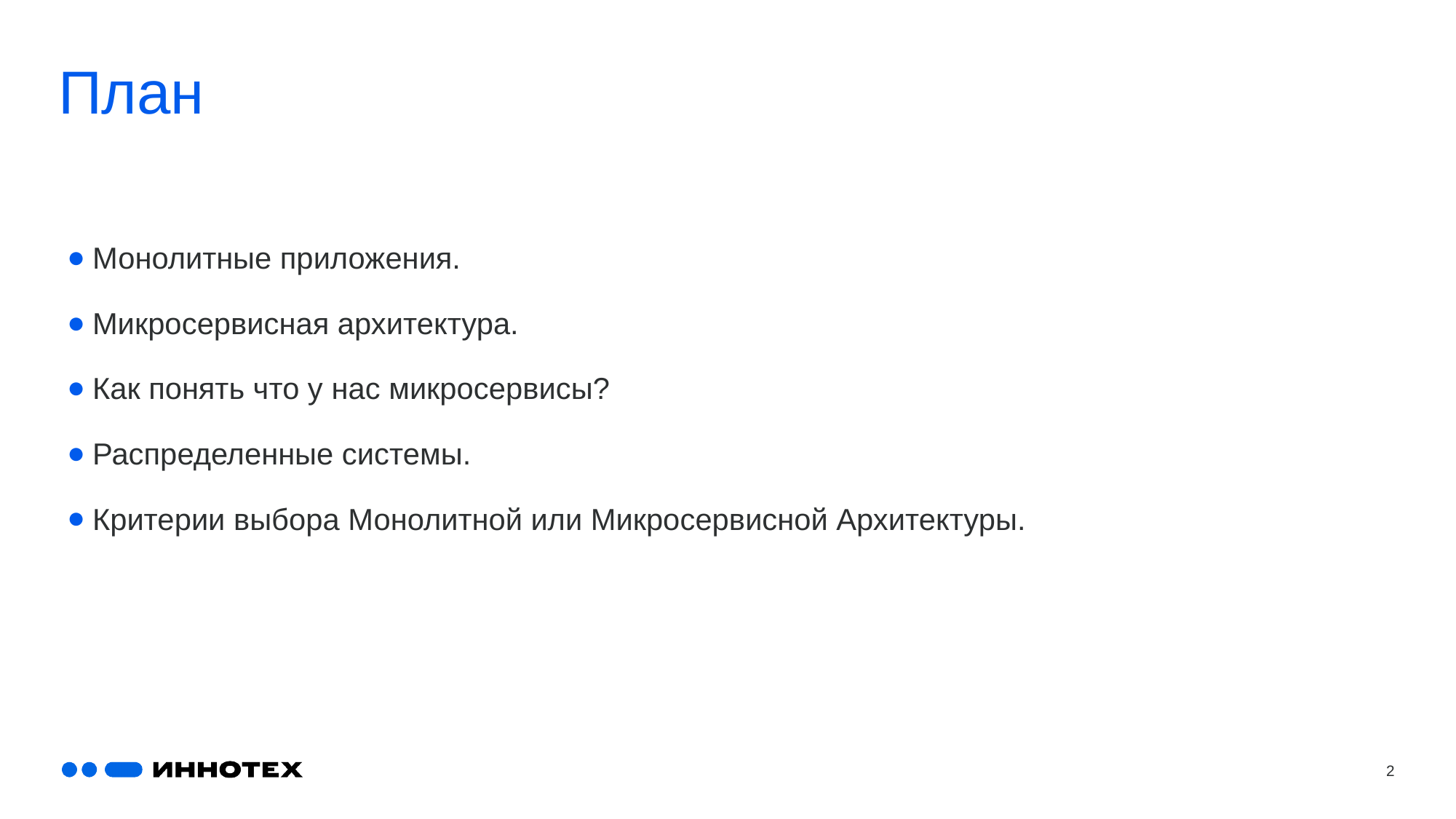

# План
Монолитные приложения.
Микросервисная архитектура.
Как понять что у нас микросервисы?
Распределенные системы.
Критерии выбора Монолитной или Микросервисной Архитектуры.
2